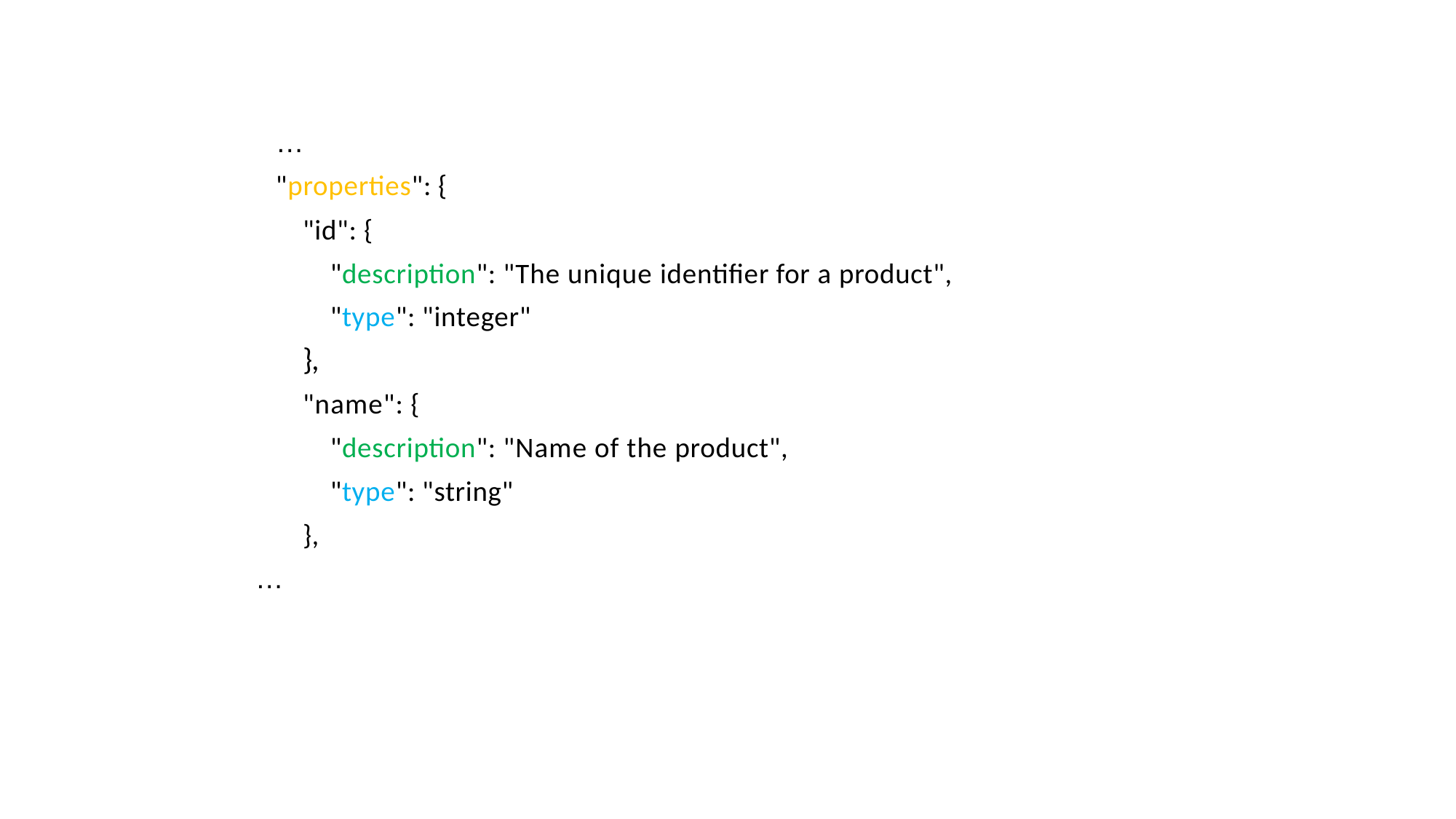

#
…  "properties": {
"id": {
"description": "The unique identifier for a product",  "type": "integer"
},
"name": {
"description": "Name of the product",  "type": "string"
},
…